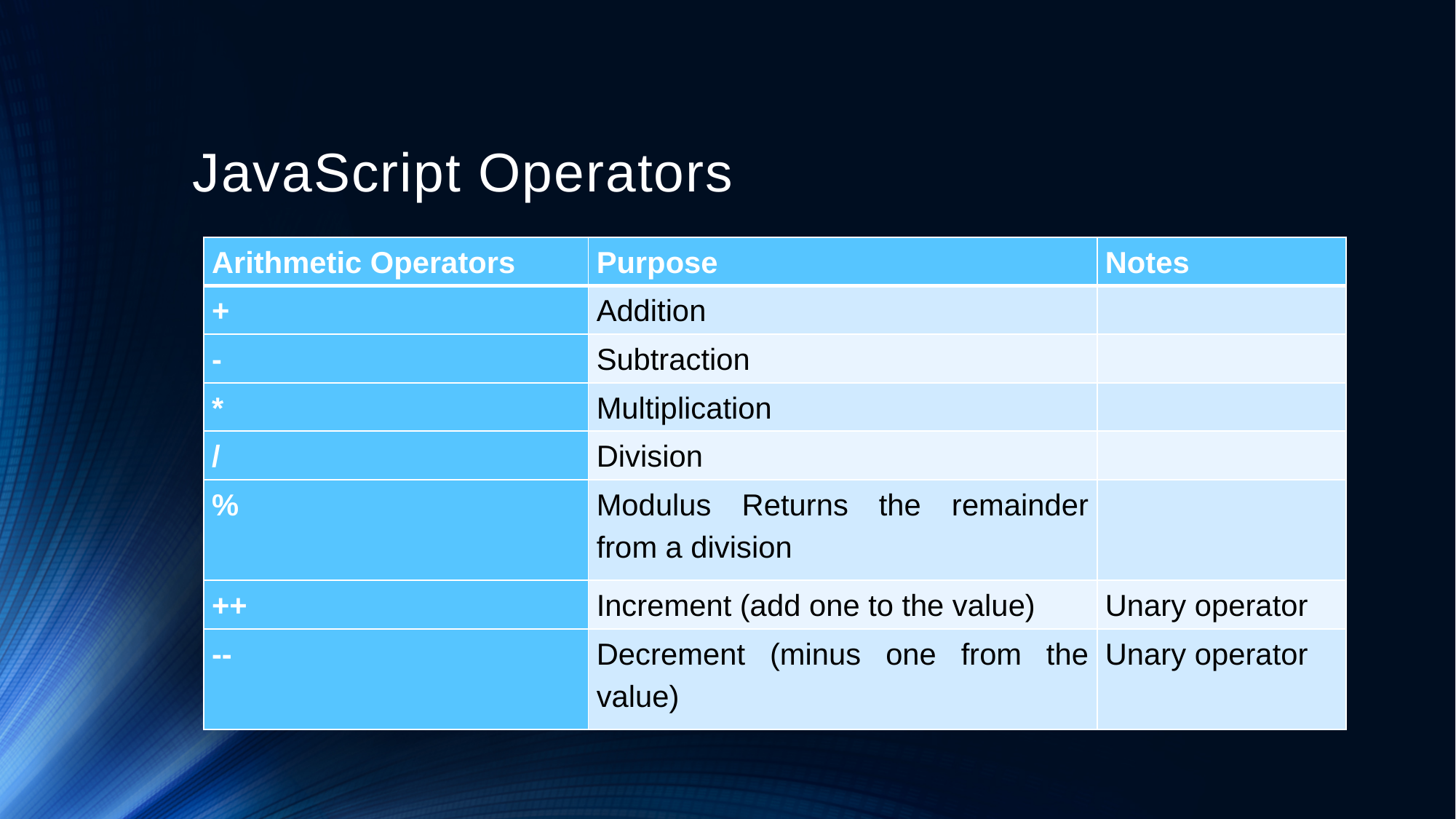

# JavaScript Operators
| Arithmetic Operators | Purpose | Notes |
| --- | --- | --- |
| + | Addition |  |
| - | Subtraction |  |
| \* | Multiplication |  |
| / | Division |  |
| % | Modulus Returns the remainder from a division |  |
| ++ | Increment (add one to the value) | Unary operator |
| -- | Decrement (minus one from the value) | Unary operator |